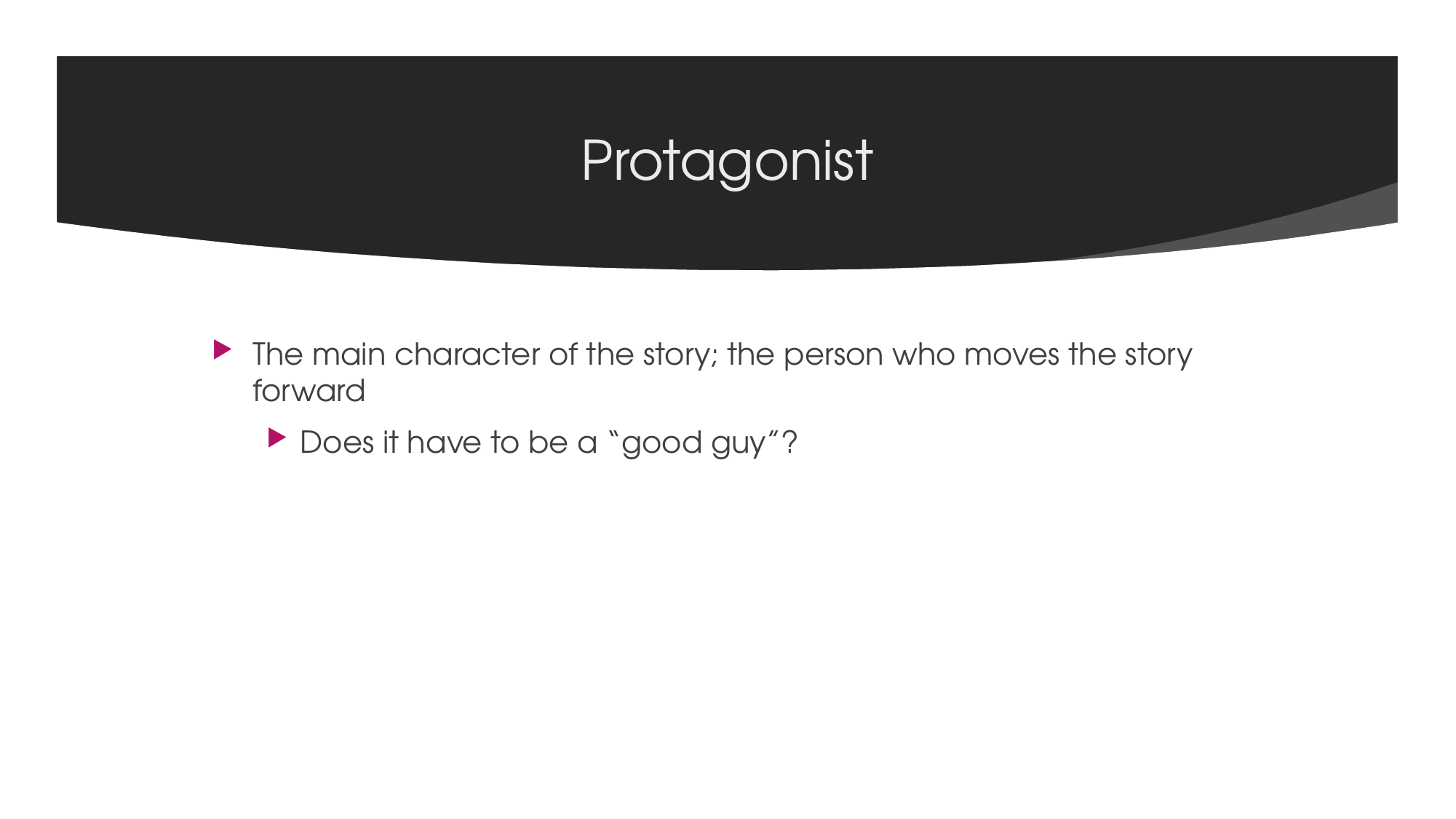

# Protagonist

The main character of the story; the person who moves the story forward
Does it have to be a “good guy”?